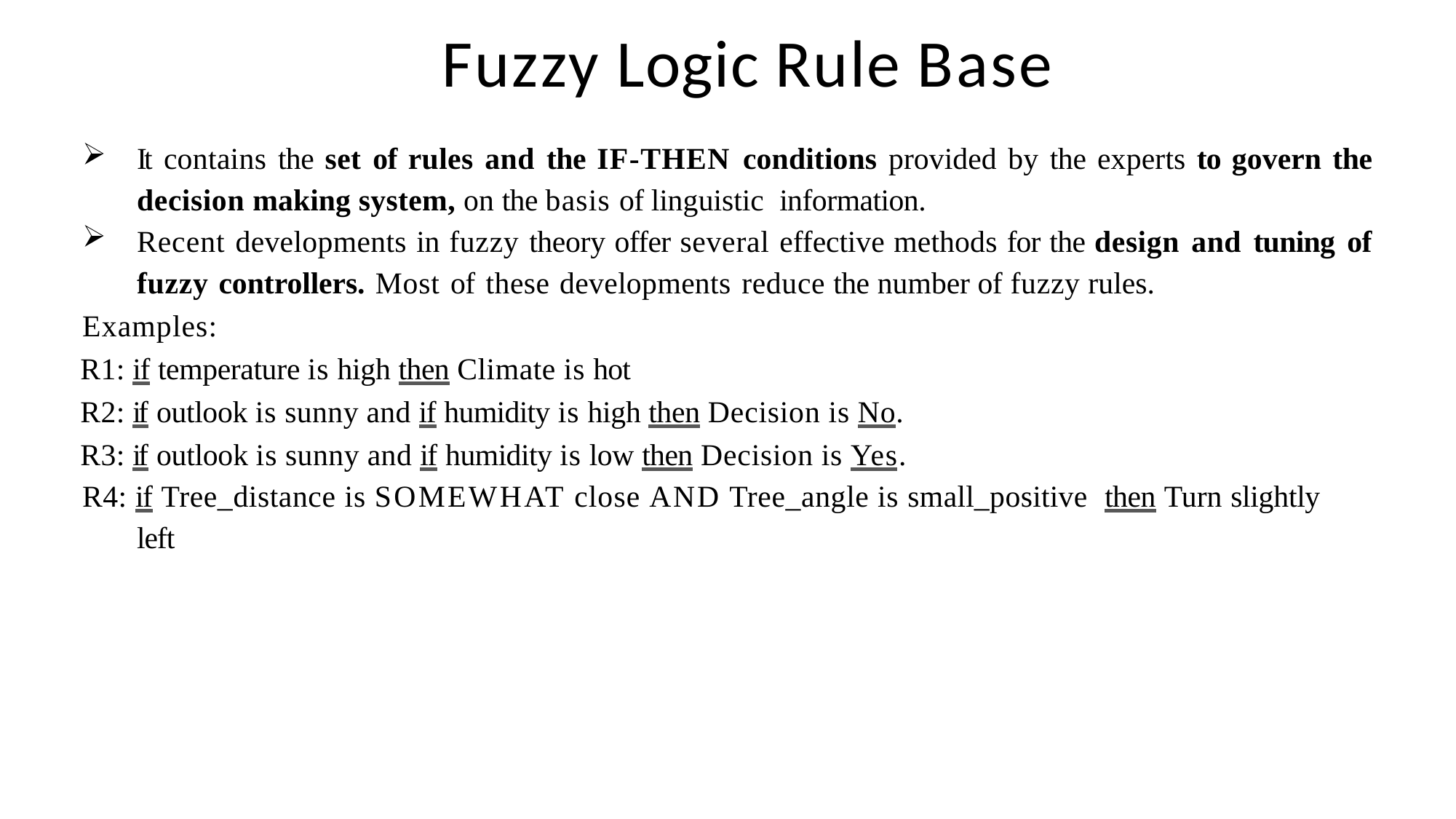

# Fuzzy Logic Rule Base
It contains the set of rules and the IF-THEN conditions provided by the experts to govern the decision making system, on the basis of linguistic  information.
Recent developments in fuzzy theory offer several effective methods for the design and tuning of fuzzy controllers. Most of these developments reduce the number of fuzzy rules.
Examples:
R1: if temperature is high then Climate is hot
R2: if outlook is sunny and if humidity is high then Decision is No.
R3: if outlook is sunny and if humidity is low then Decision is Yes.
R4: if Tree_distance is SOMEWHAT close AND Tree_angle is small_positive  then Turn slightly left